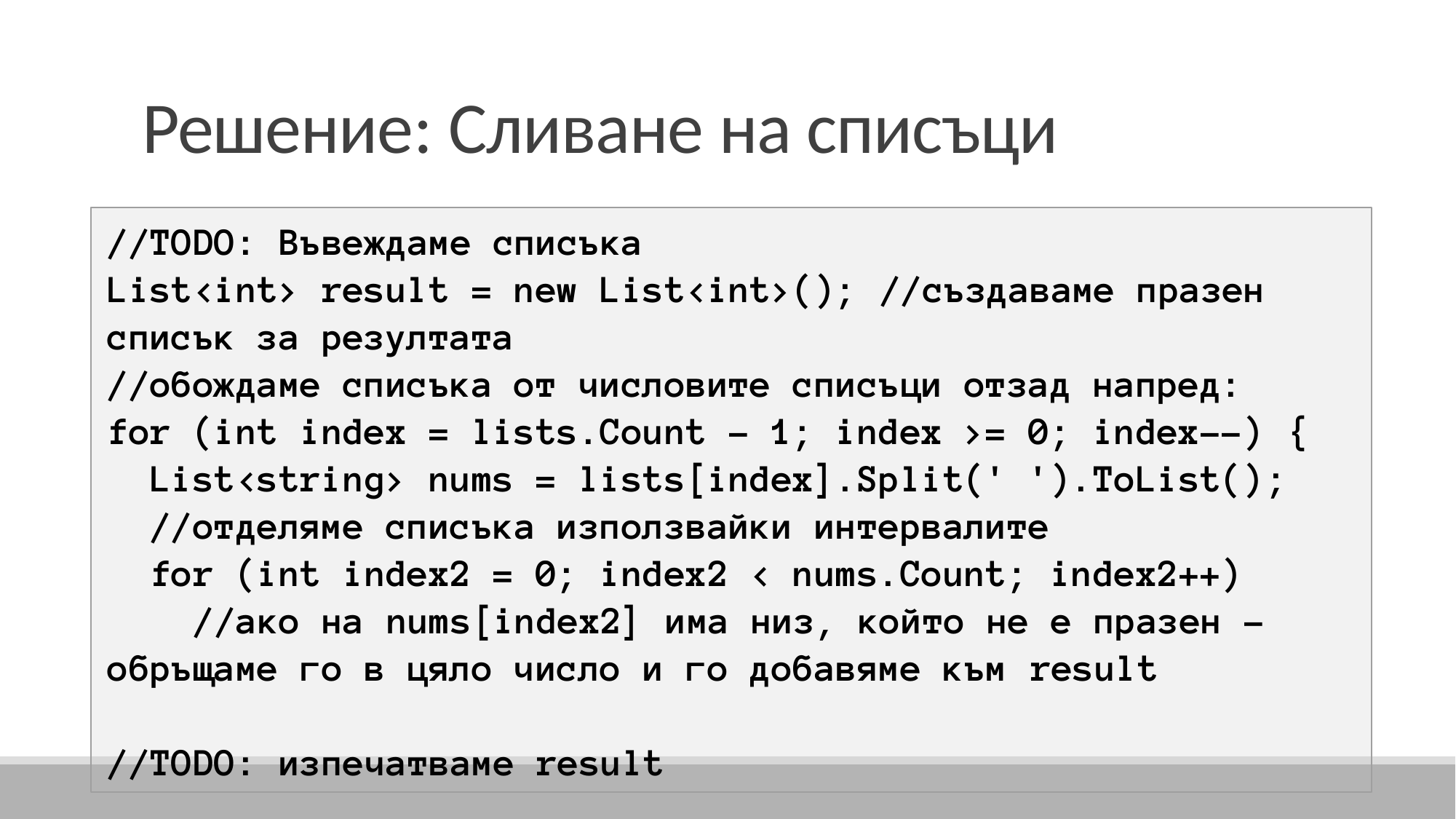

# Решение: Сливане на списъци
//TODO: Въвеждаме списъка
List<int> result = new List<int>(); //създаваме празен списък за резултата
//обождаме списъка от числовите списъци отзад напред:
for (int index = lists.Count - 1; index >= 0; index--) {
  List<string> nums = lists[index].Split(' ').ToList();
  //отделяме списъка използвайки интервалите
  for (int index2 = 0; index2 < nums.Count; index2++)
    //ако на nums[index2] има низ, който не е празен – обръщаме го в цяло число и го добавяме към result

//TODO: изпечатваме result